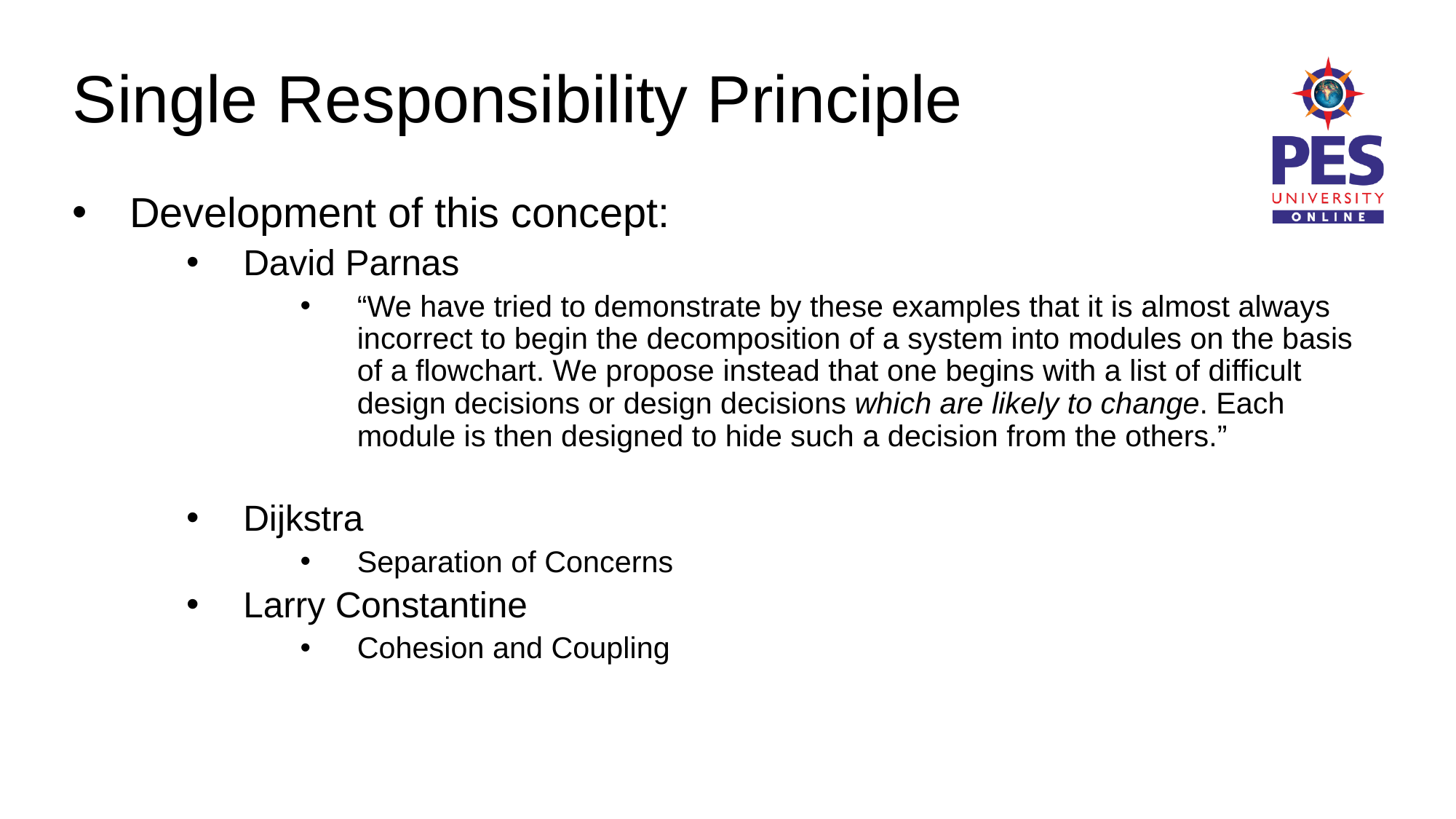

# Development of this concept:
David Parnas
“We have tried to demonstrate by these examples that it is almost always incorrect to begin the decomposition of a system into modules on the basis of a flowchart. We propose instead that one begins with a list of difficult design decisions or design decisions which are likely to change. Each module is then designed to hide such a decision from the others.”

Dijkstra
Separation of Concerns
Larry Constantine
Cohesion and Coupling
Single Responsibility Principle